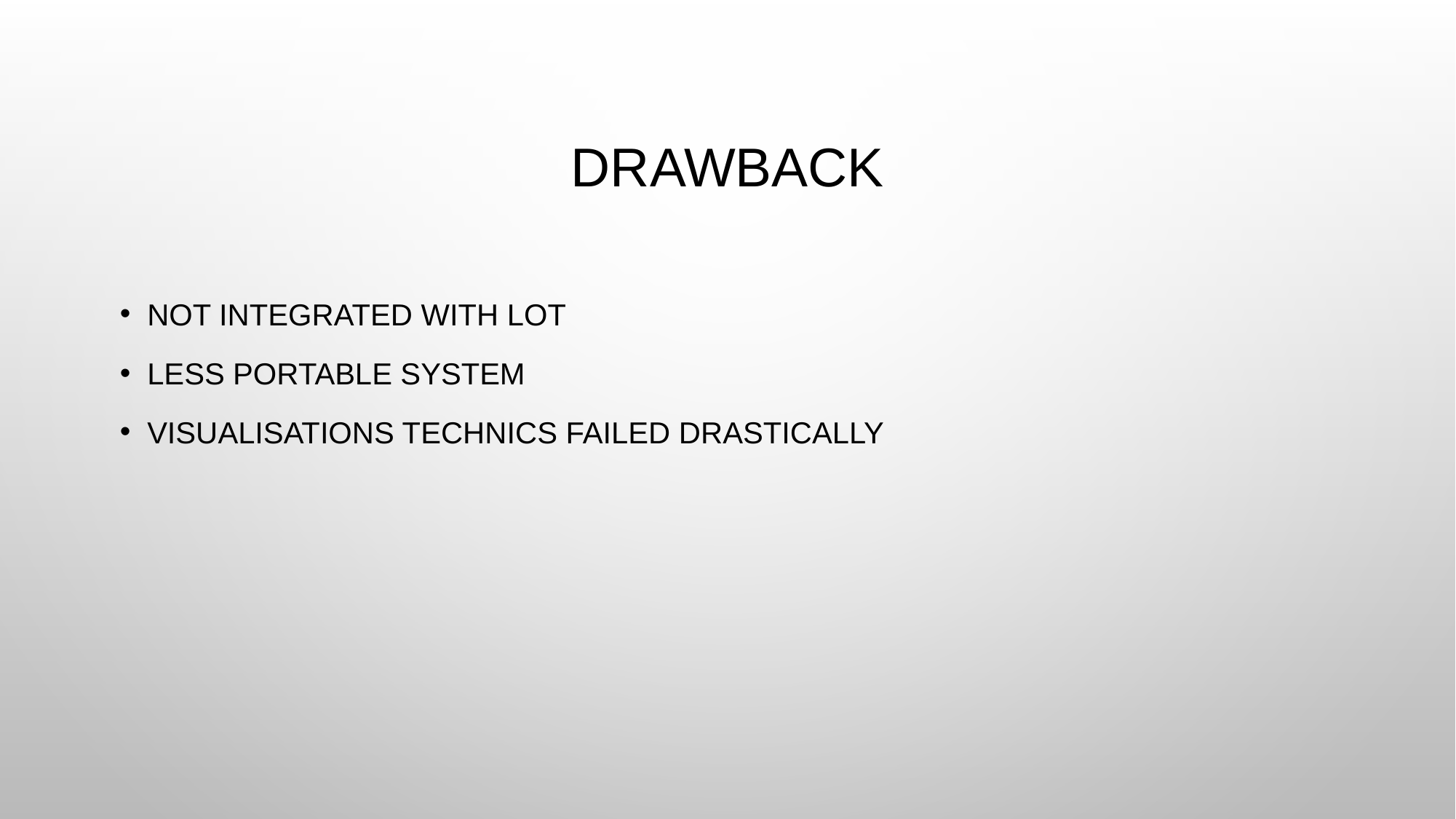

# Drawback
Not integrated with lot
Less portable system
Visualisations technics failed drastically